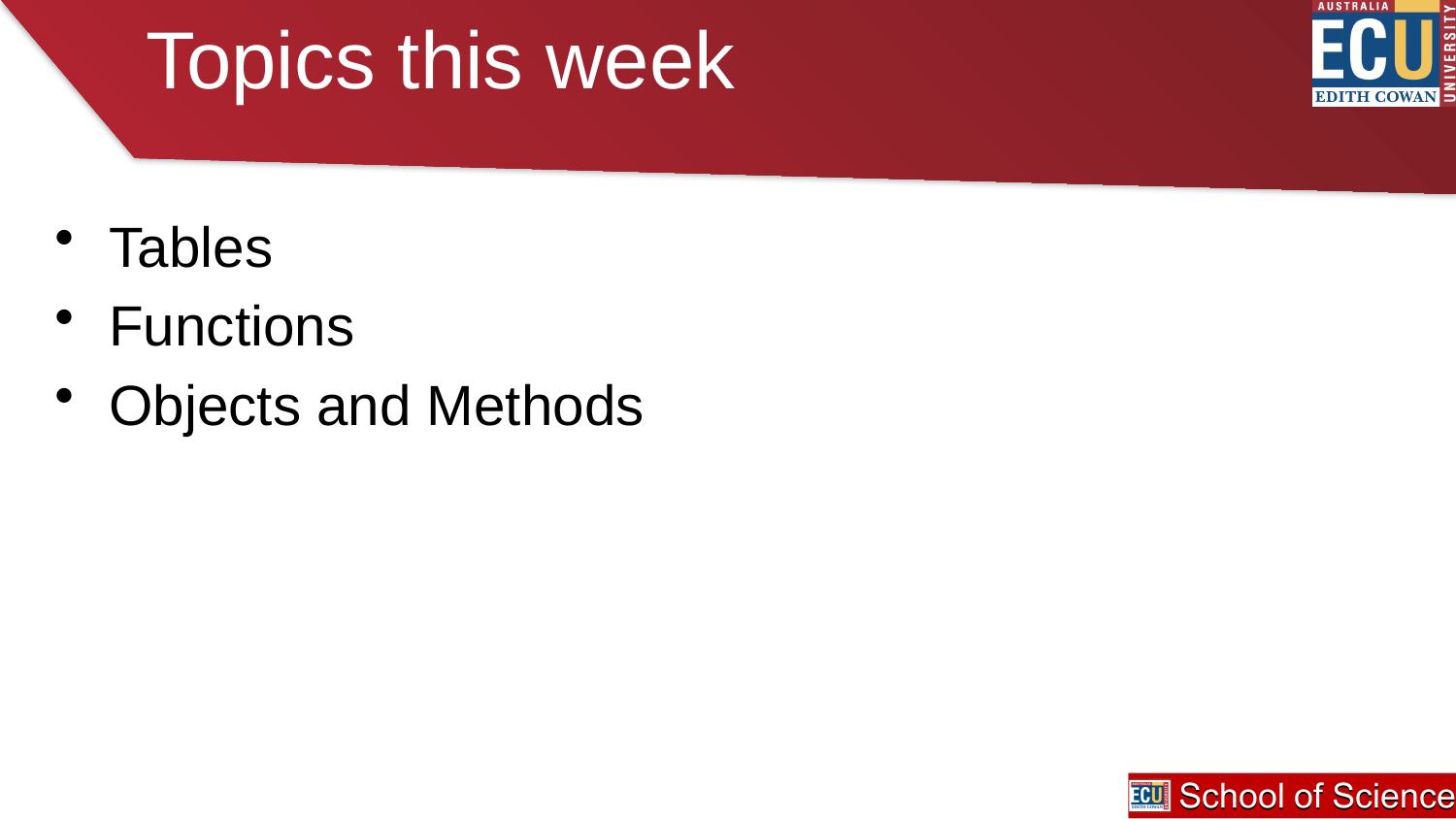

# Topics this week
Tables
Functions
Objects and Methods